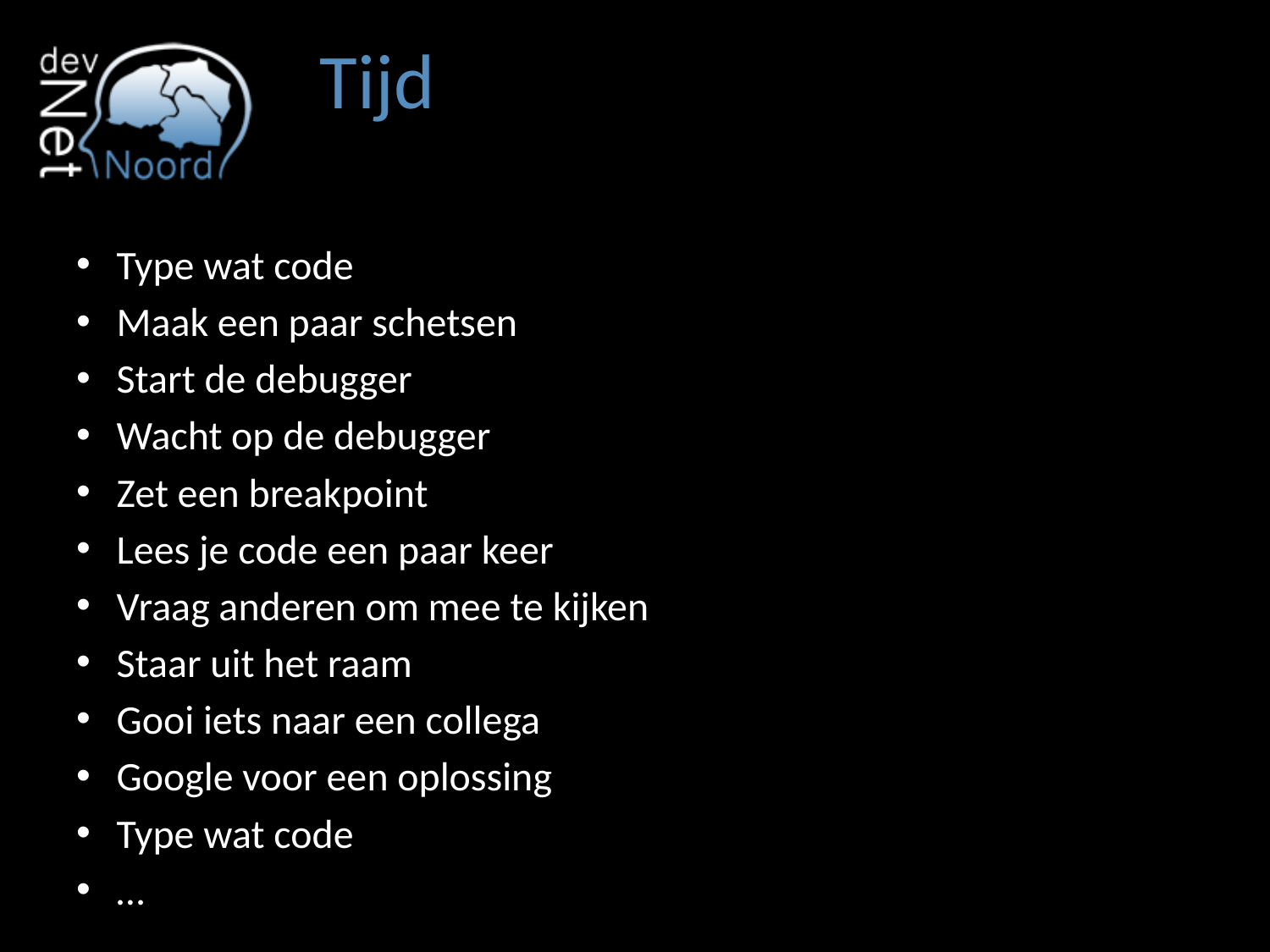

# Tijd
Type wat code
Maak een paar schetsen
Start de debugger
Wacht op de debugger
Zet een breakpoint
Lees je code een paar keer
Vraag anderen om mee te kijken
Staar uit het raam
Gooi iets naar een collega
Google voor een oplossing
Type wat code
…